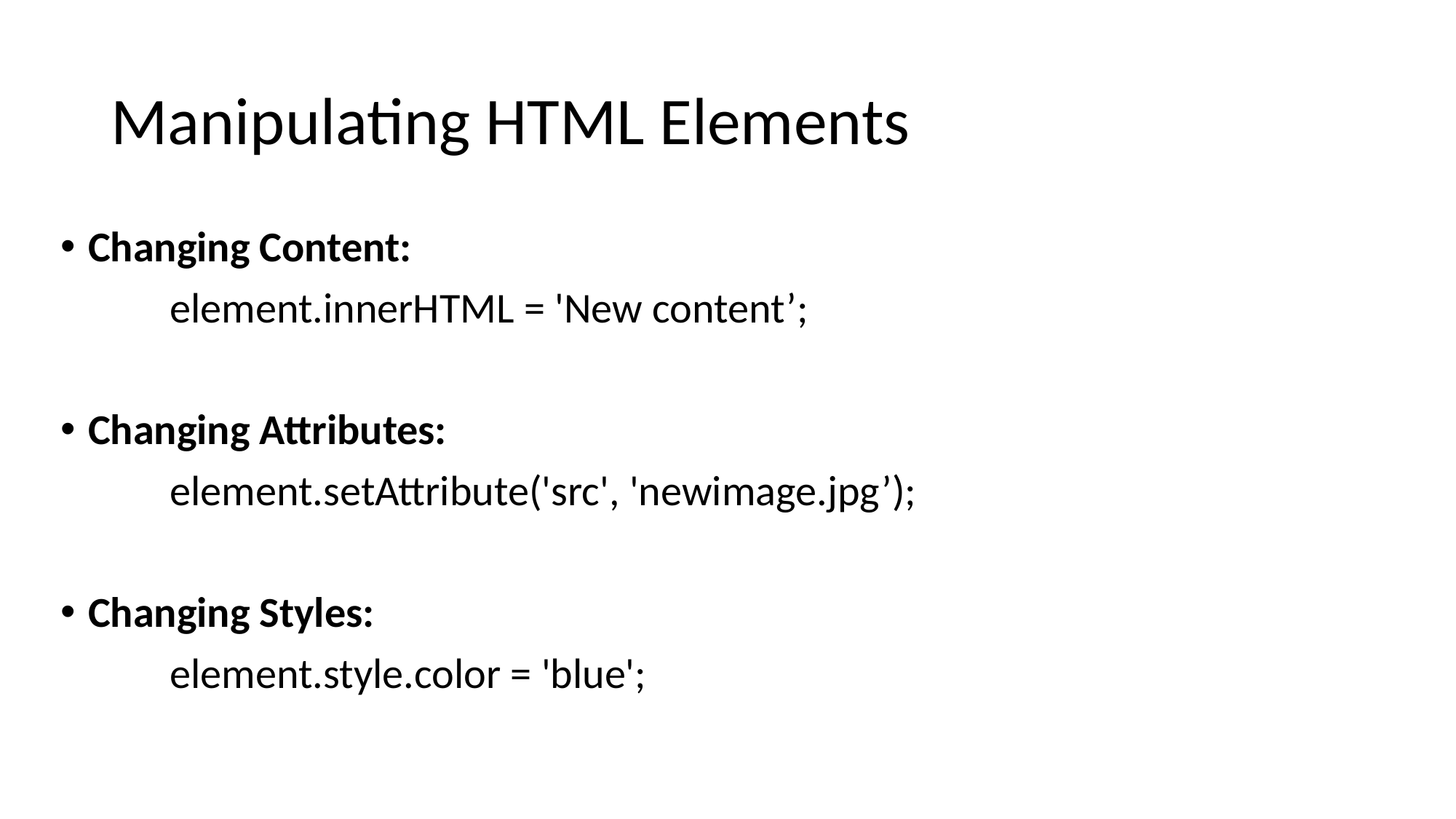

# Manipulating HTML Elements
Changing Content:
	element.innerHTML = 'New content’;

Changing Attributes:
	element.setAttribute('src', 'newimage.jpg’);

Changing Styles:
	element.style.color = 'blue';